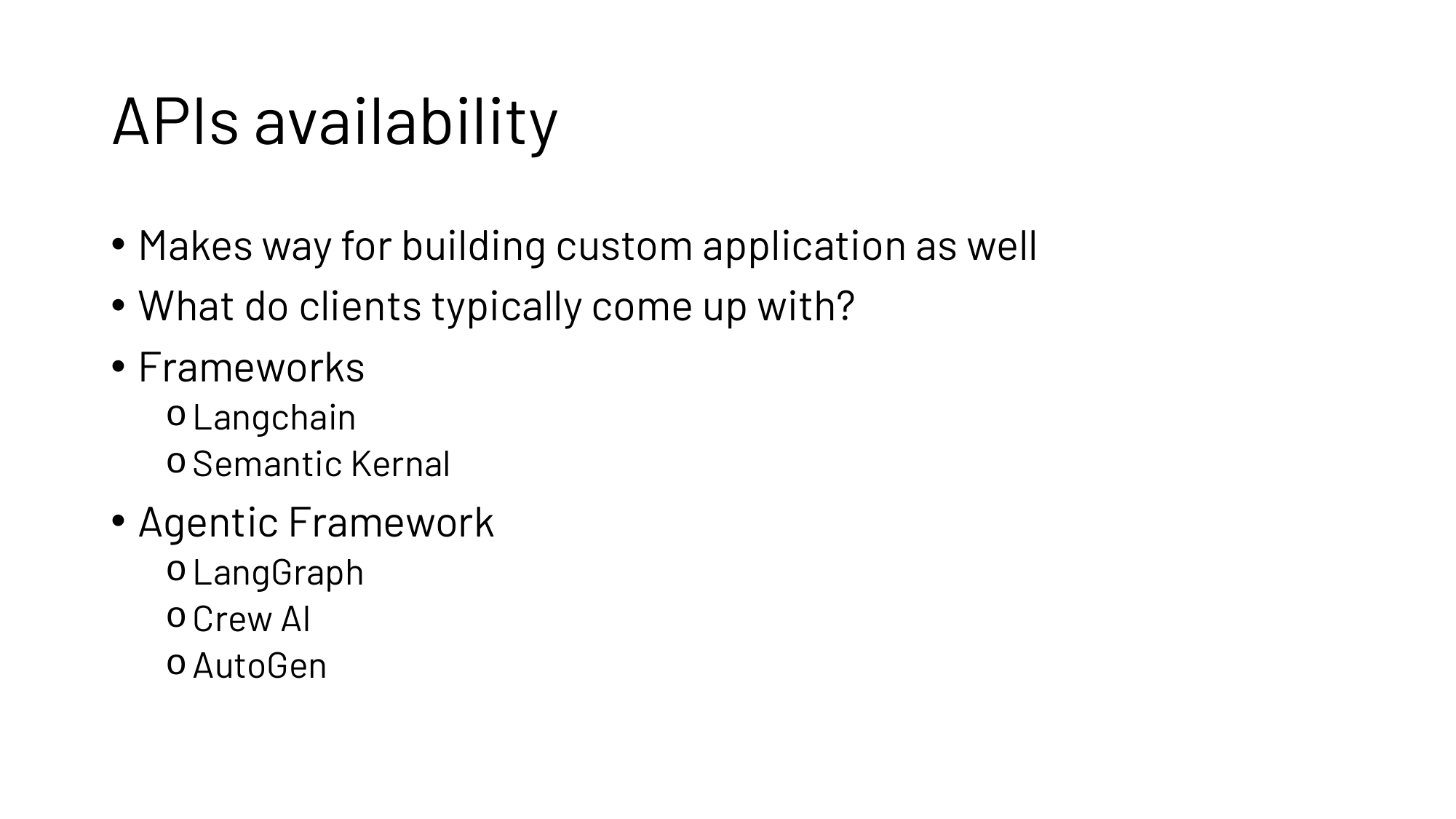

# APIs availability
Makes way for building custom application as well
What do clients typically come up with?
Frameworks
Langchain
Semantic Kernal
Agentic Framework
LangGraph
Crew AI
AutoGen